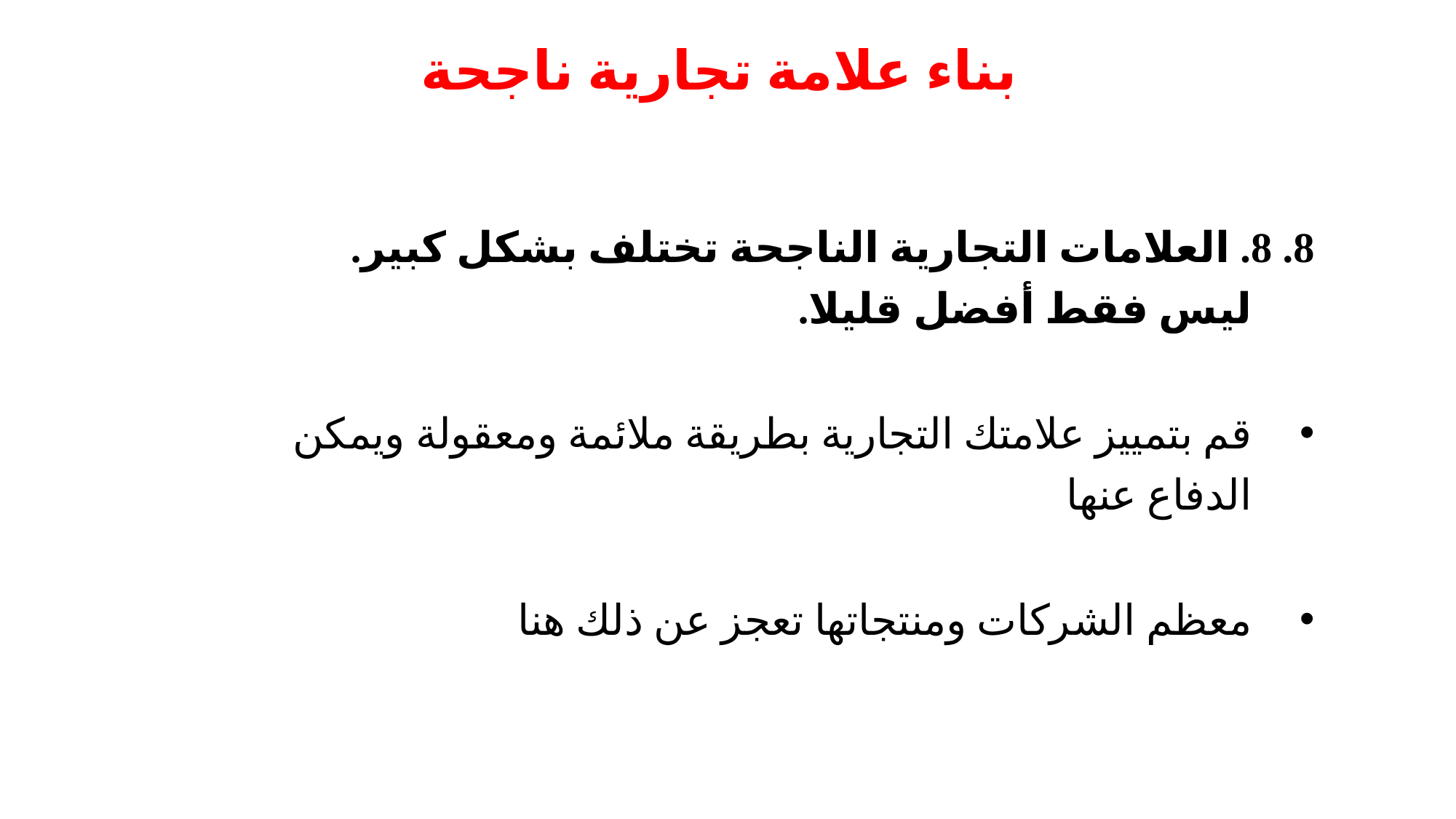

# بناء علامة تجارية ناجحة
8. 8. العلامات التجارية الناجحة تختلف بشكل كبير. ليس فقط أفضل قليلا.

قم بتمييز علامتك التجارية بطريقة ملائمة ومعقولة ويمكن الدفاع عنها

معظم الشركات ومنتجاتها تعجز عن ذلك هنا